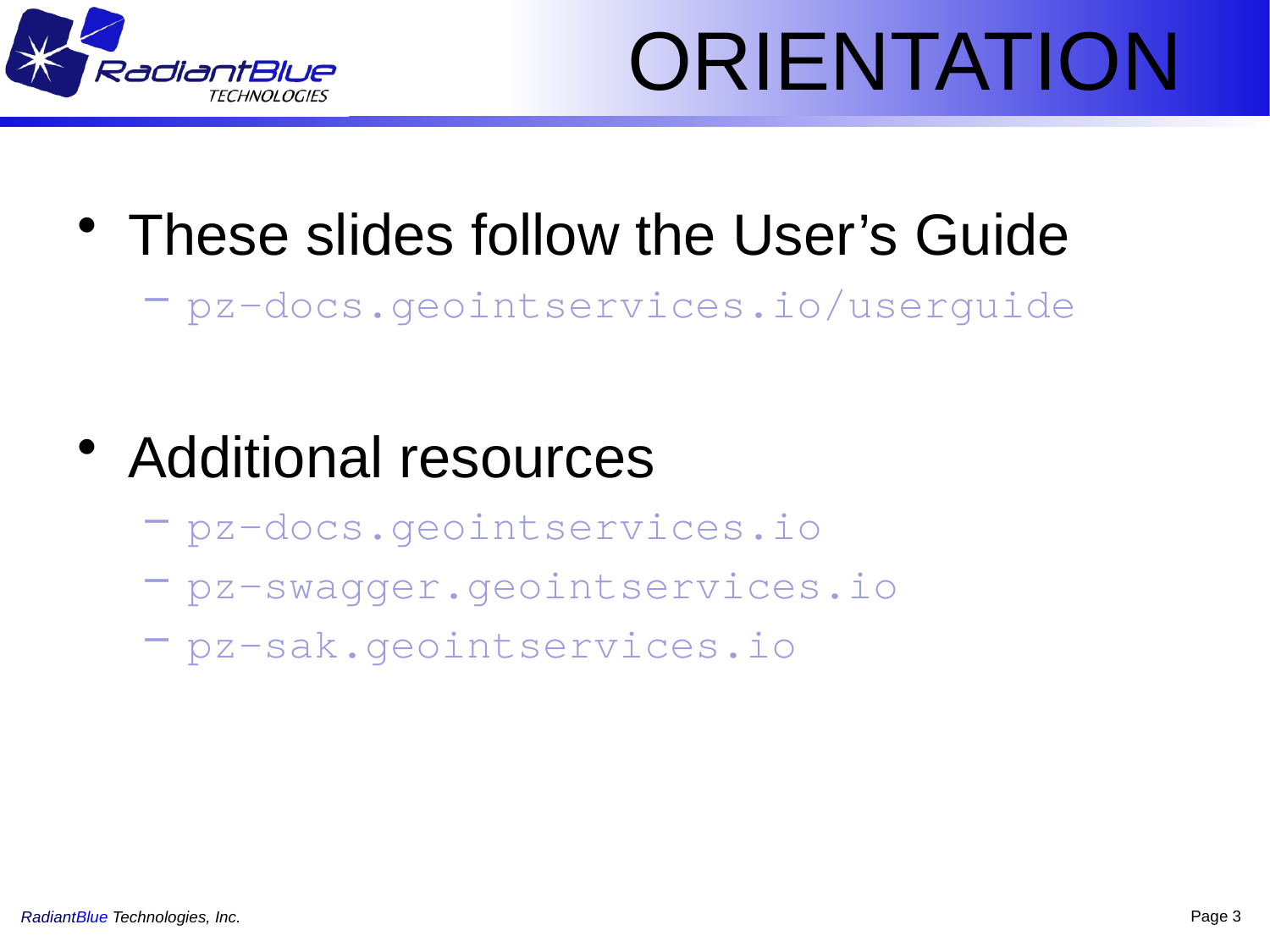

# Orientation
These slides follow the User’s Guide
pz-docs.geointservices.io/userguide

Additional resources
pz-docs.geointservices.io
pz-swagger.geointservices.io
pz-sak.geointservices.io